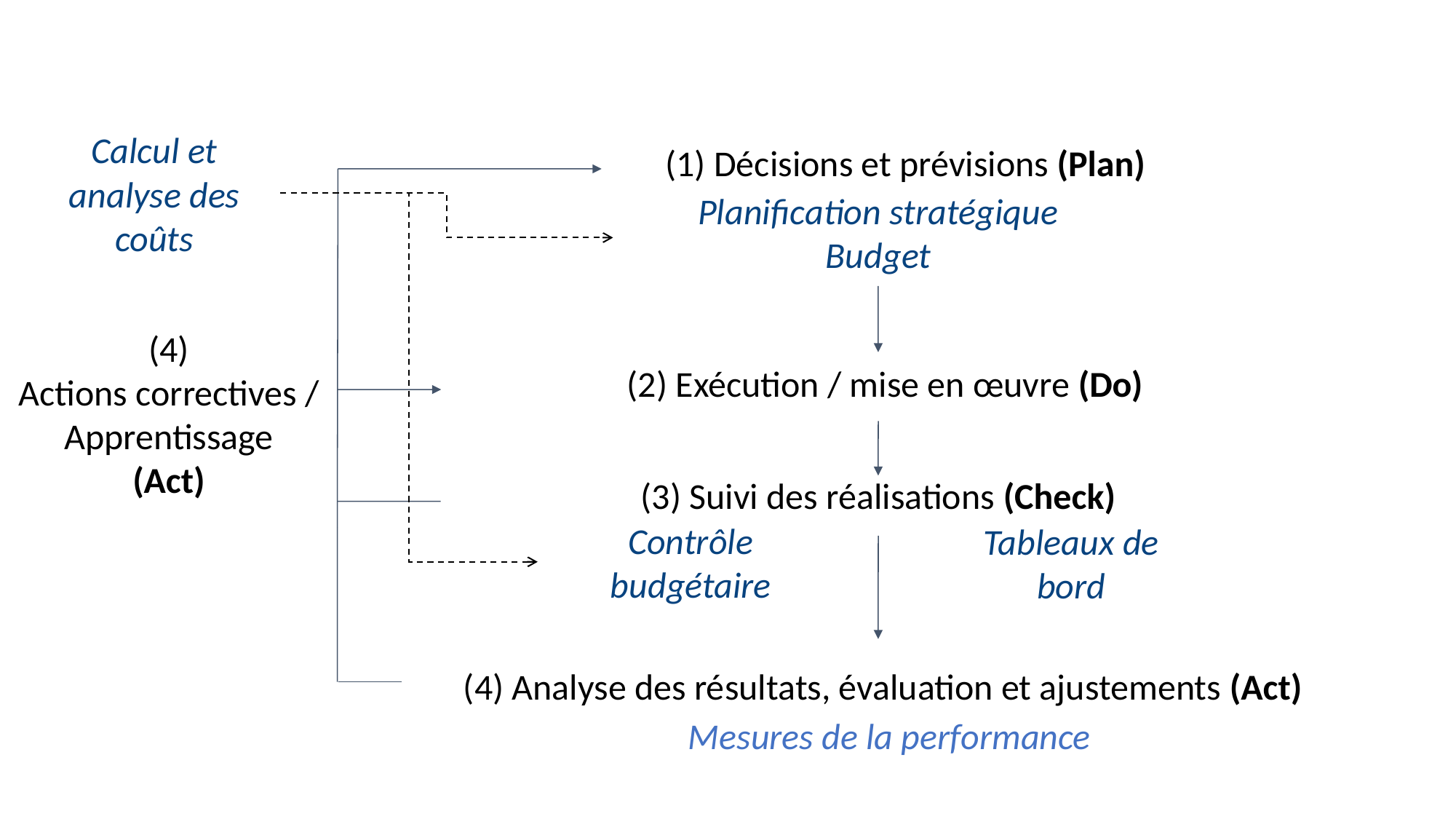

Calcul et analyse des coûts
(1) Décisions et prévisions (Plan)

Planification stratégique
Budget

(4)
Actions correctives /
Apprentissage
(Act)
(2) Exécution / mise en œuvre (Do)

(3) Suivi des réalisations (Check)

Contrôle budgétaire
Tableaux de bord

(4) Analyse des résultats, évaluation et ajustements (Act)

Mesures de la performance